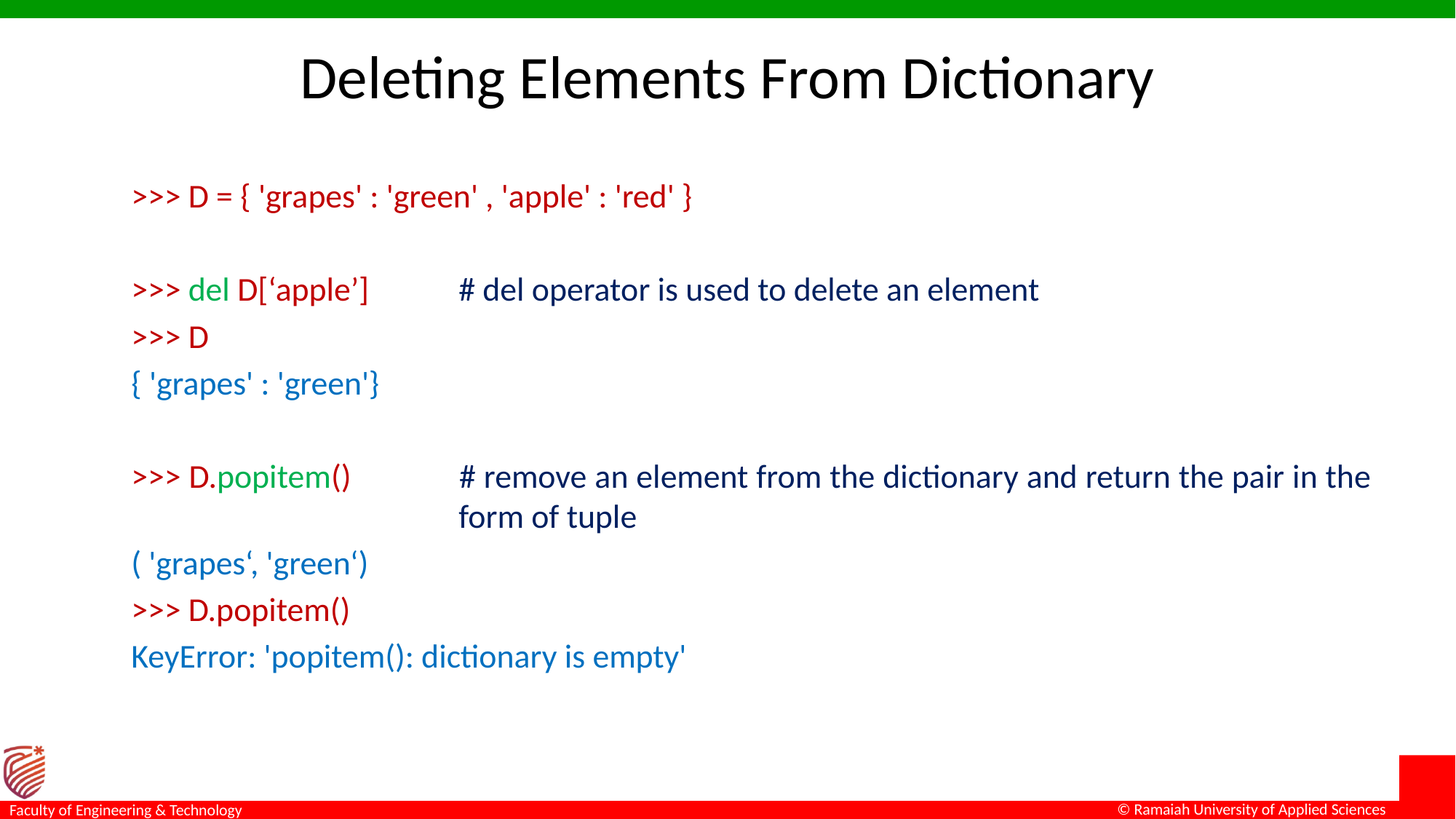

# Deleting Elements From Dictionary
>>> D = { 'grapes' : 'green' , 'apple' : 'red' }

>>> del D[‘apple’]	# del operator is used to delete an element
>>> D
{ 'grapes' : 'green'}

>>> D.popitem()	# remove an element from the dictionary and return the pair in the 			form of tuple
( 'grapes‘, 'green‘)
>>> D.popitem()
KeyError: 'popitem(): dictionary is empty'